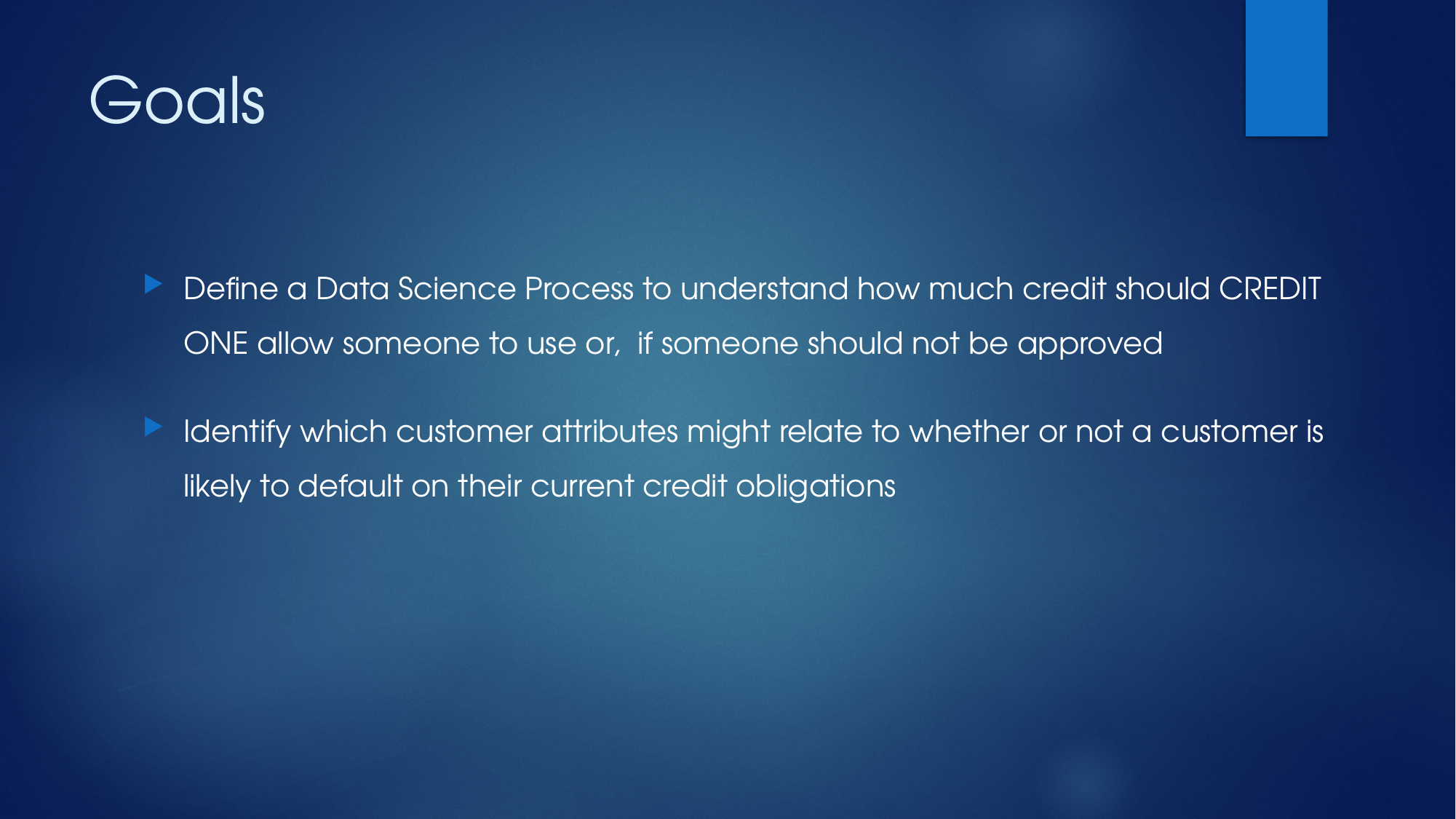

# Goals
Define a Data Science Process to understand how much credit should CREDIT ONE allow someone to use or,  if someone should not be approved
Identify which customer attributes might relate to whether or not a customer is likely to default on their current credit obligations